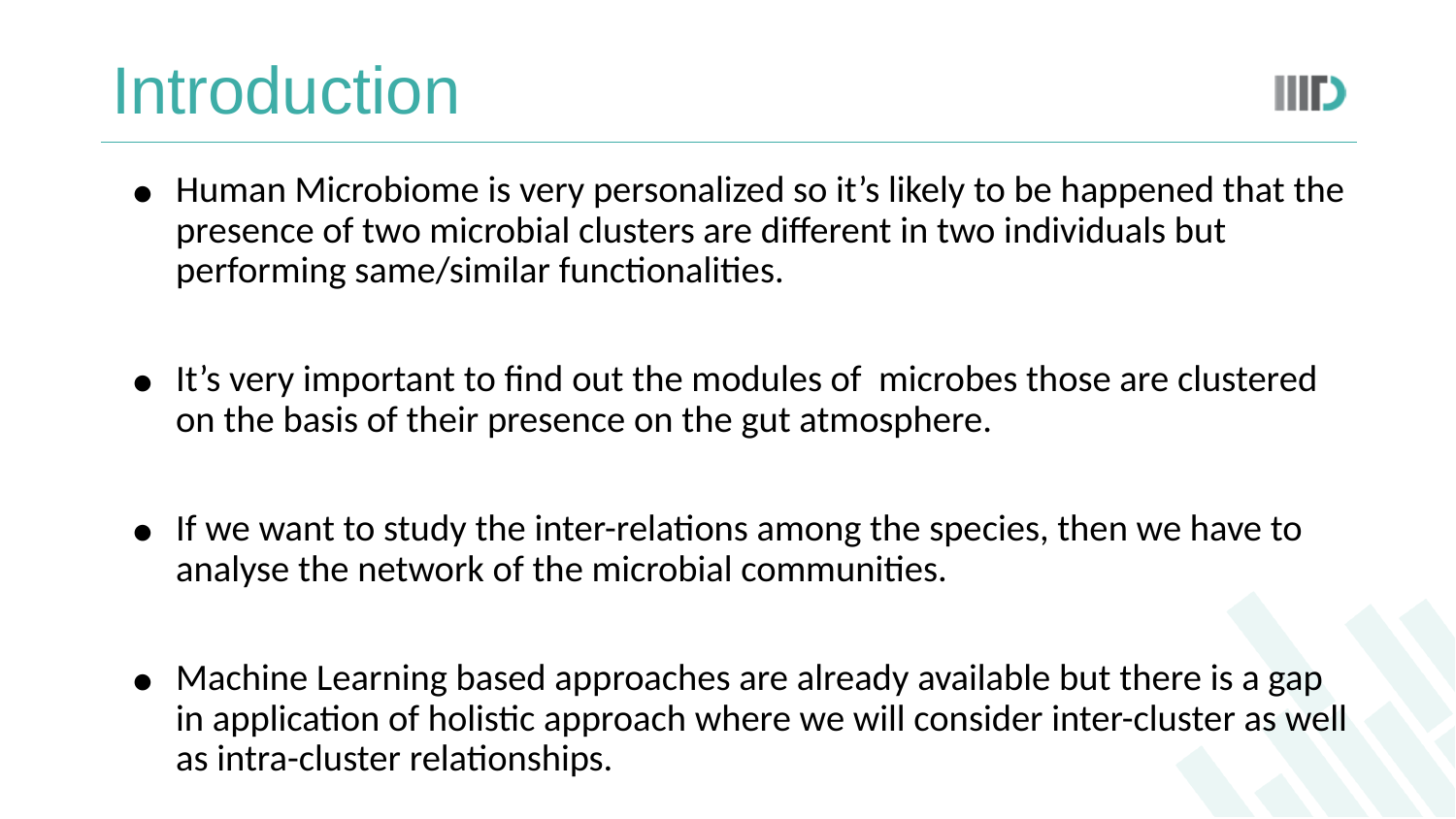

# Introduction
Human Microbiome is very personalized so it’s likely to be happened that the presence of two microbial clusters are different in two individuals but performing same/similar functionalities.

It’s very important to find out the modules of  microbes those are clustered on the basis of their presence on the gut atmosphere.

If we want to study the inter-relations among the species, then we have to analyse the network of the microbial communities.

Machine Learning based approaches are already available but there is a gap in application of holistic approach where we will consider inter-cluster as well as intra-cluster relationships.